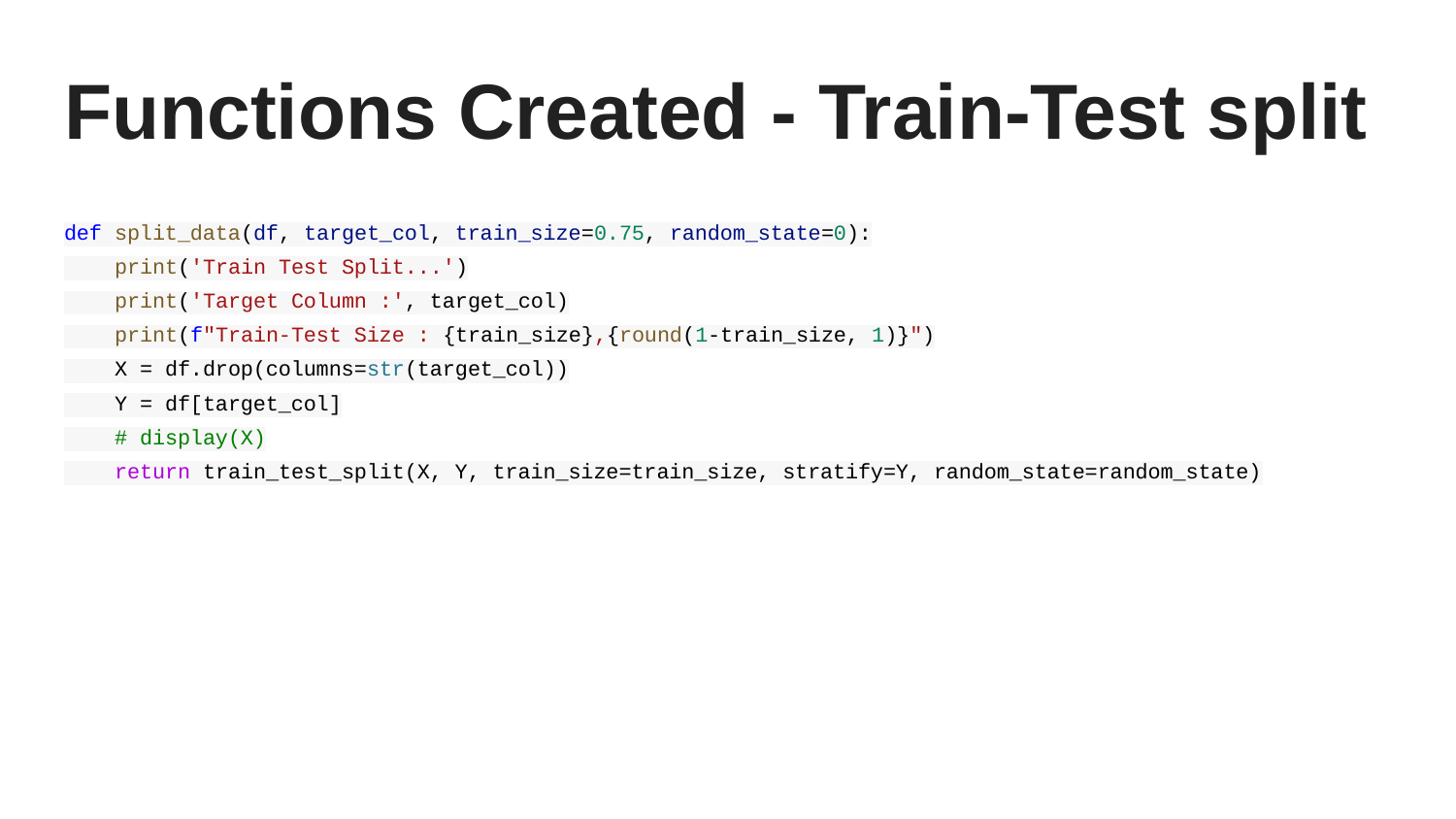

# Functions Created - Train-Test split
def split_data(df, target_col, train_size=0.75, random_state=0):
    print('Train Test Split...')
    print('Target Column :', target_col)
    print(f"Train-Test Size : {train_size},{round(1-train_size, 1)}")
    X = df.drop(columns=str(target_col))
    Y = df[target_col]
    # display(X)
    return train_test_split(X, Y, train_size=train_size, stratify=Y, random_state=random_state)